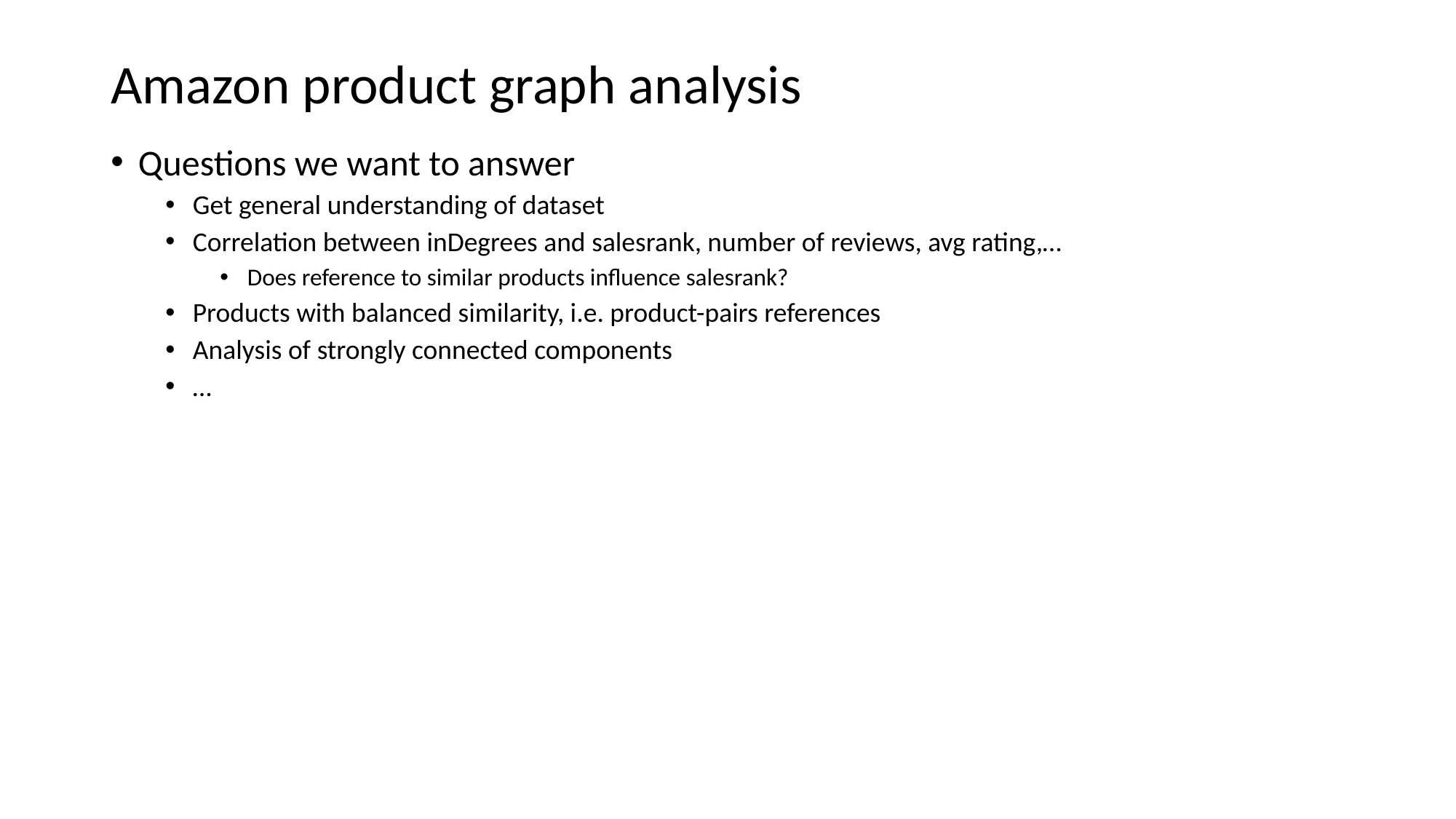

# Amazon product graph analysis
Questions we want to answer
Get general understanding of dataset
Correlation between inDegrees and salesrank, number of reviews, avg rating,…
Does reference to similar products influence salesrank?
Products with balanced similarity, i.e. product-pairs references
Analysis of strongly connected components
…